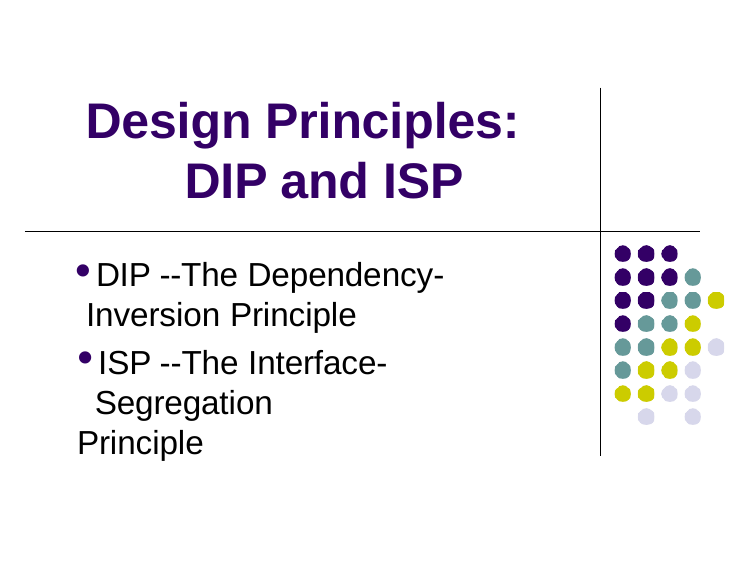

# Design Principles:  DIP and ISP

DIP --The Dependency-  Inversion Principle
ISP --The Interface-Segregation
Principle